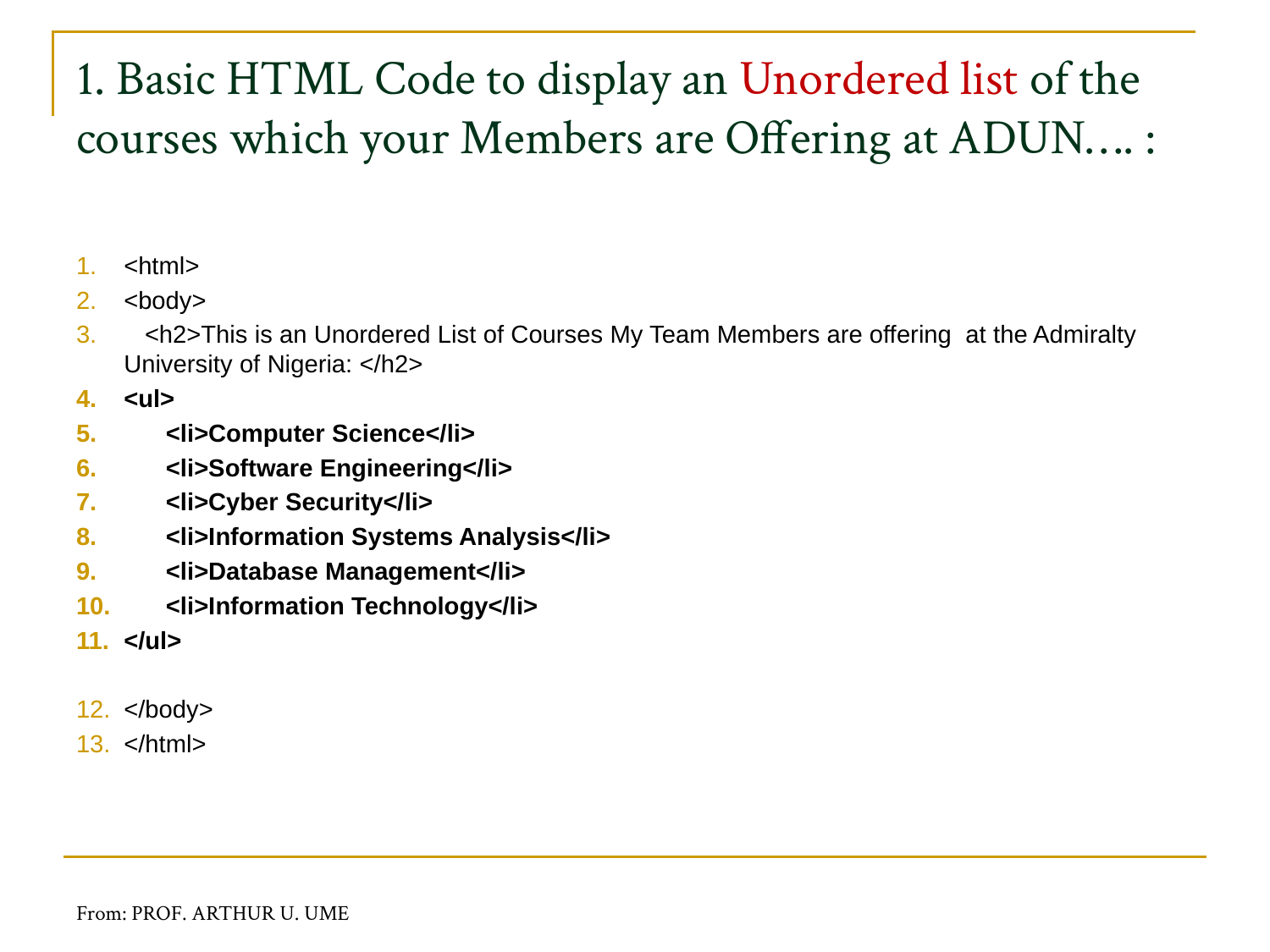

# 1. Basic HTML Code to display an Unordered list of the courses which your Members are Offering at ADUN…. :
<html>
<body>
   <h2>This is an Unordered List of Courses My Team Members are offering  at the Admiralty University of Nigeria: </h2>
<ul>
      <li>Computer Science</li>
      <li>Software Engineering</li>
      <li>Cyber Security</li>
      <li>Information Systems Analysis</li>
      <li>Database Management</li>
      <li>Information Technology</li>
</ul>

</body>
</html>

From: PROF. ARTHUR U. UME